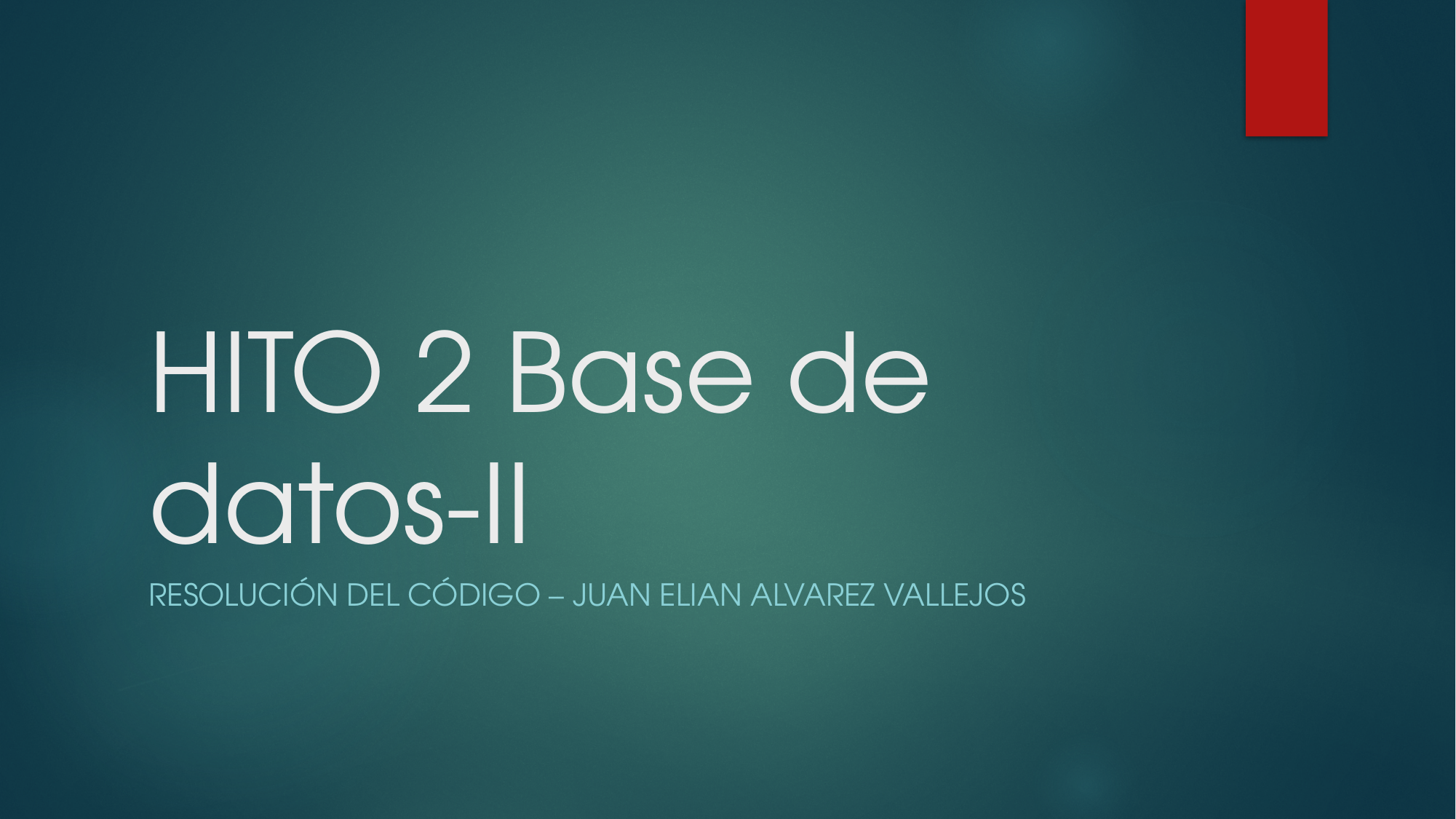

# HITO 2 Base de datos-II
Resolución del código – Juan Elian Alvarez vallejos